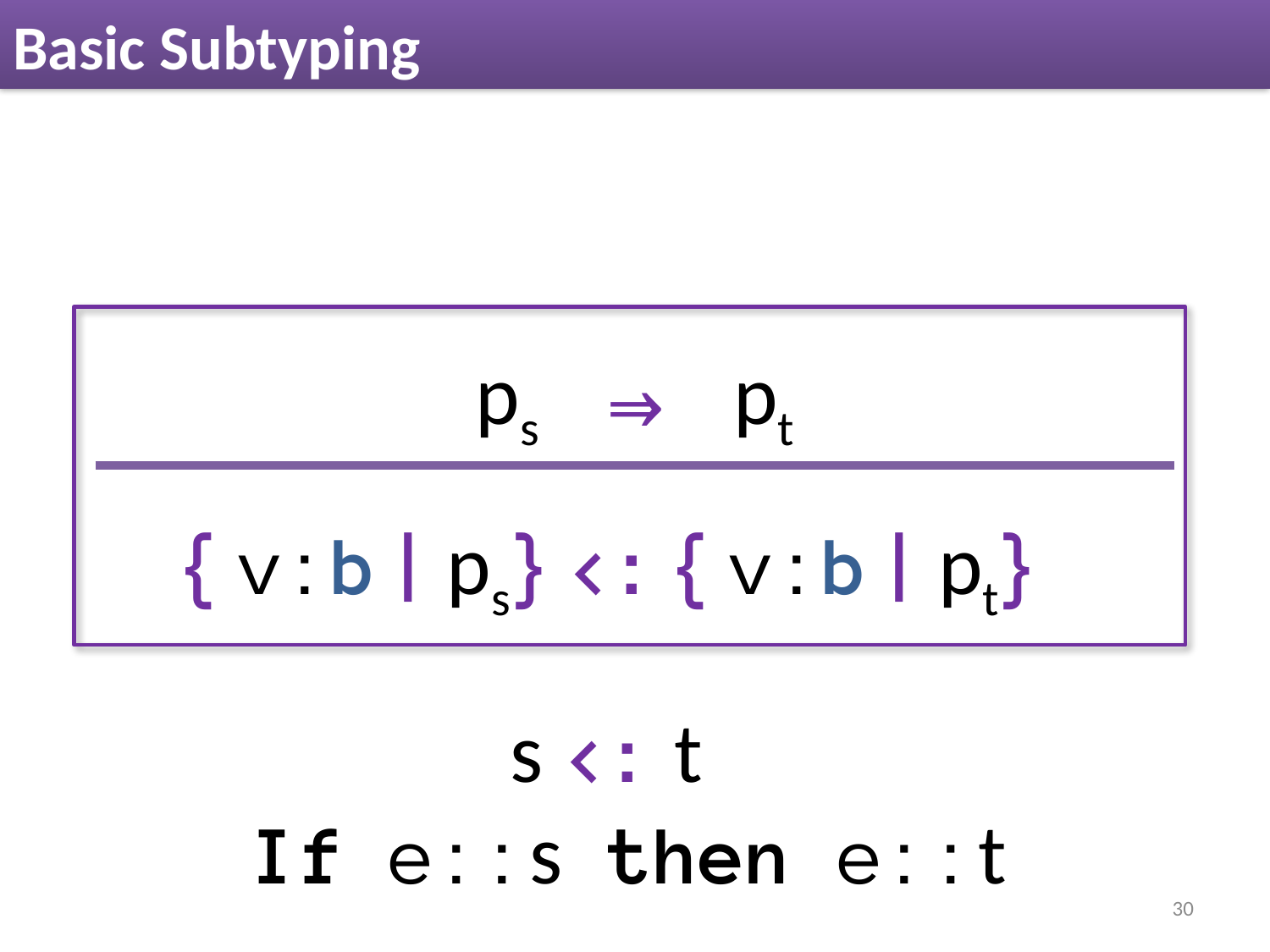

# Basic Subtyping

ps ⇒ pt
{ v:b | ps} <: { v:b | pt}
s <: t
If e::s then e::t
30